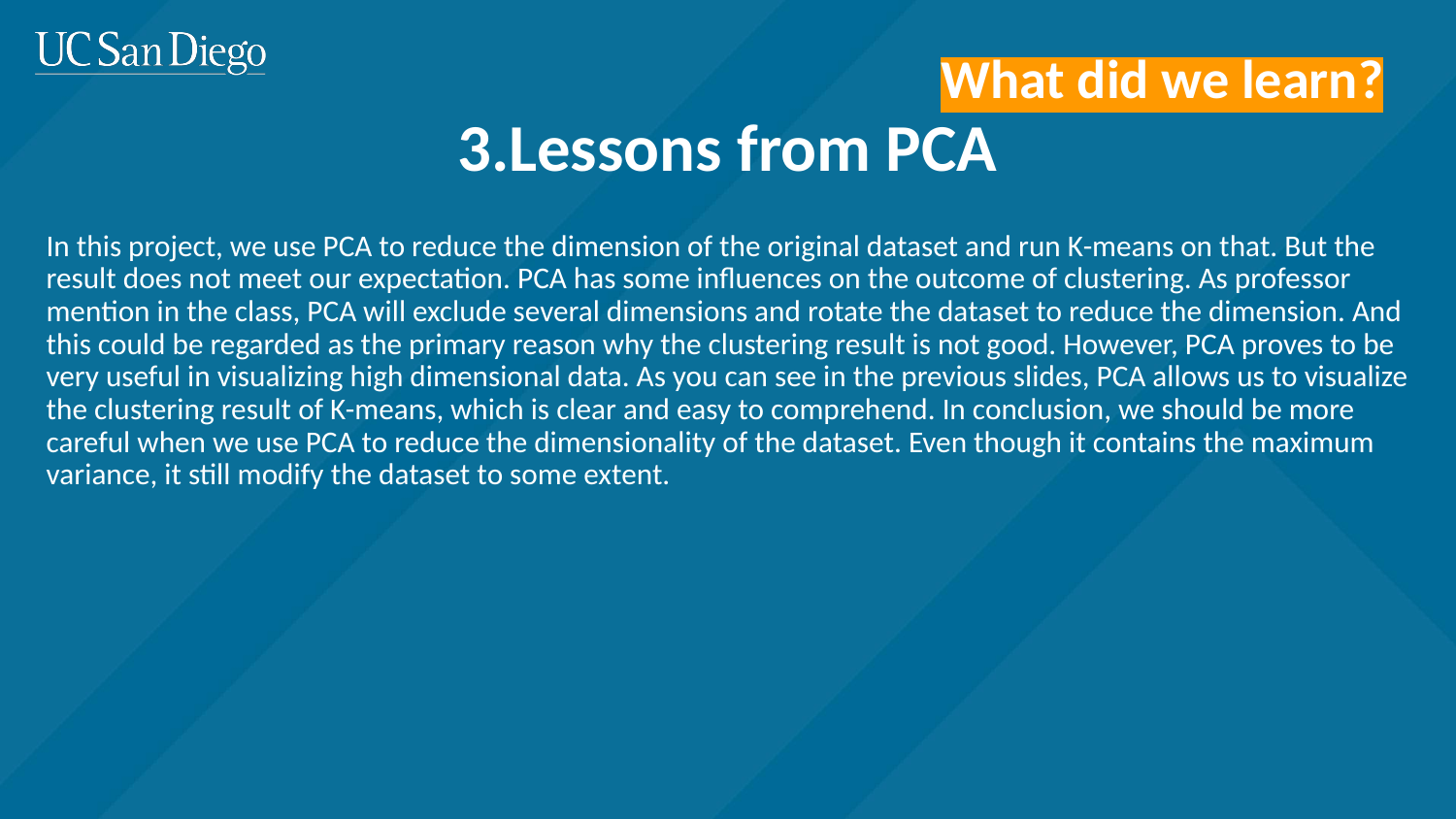

What did we learn?
# 3.Lessons from PCA
In this project, we use PCA to reduce the dimension of the original dataset and run K-means on that. But the result does not meet our expectation. PCA has some influences on the outcome of clustering. As professor mention in the class, PCA will exclude several dimensions and rotate the dataset to reduce the dimension. And this could be regarded as the primary reason why the clustering result is not good. However, PCA proves to be very useful in visualizing high dimensional data. As you can see in the previous slides, PCA allows us to visualize the clustering result of K-means, which is clear and easy to comprehend. In conclusion, we should be more careful when we use PCA to reduce the dimensionality of the dataset. Even though it contains the maximum variance, it still modify the dataset to some extent.